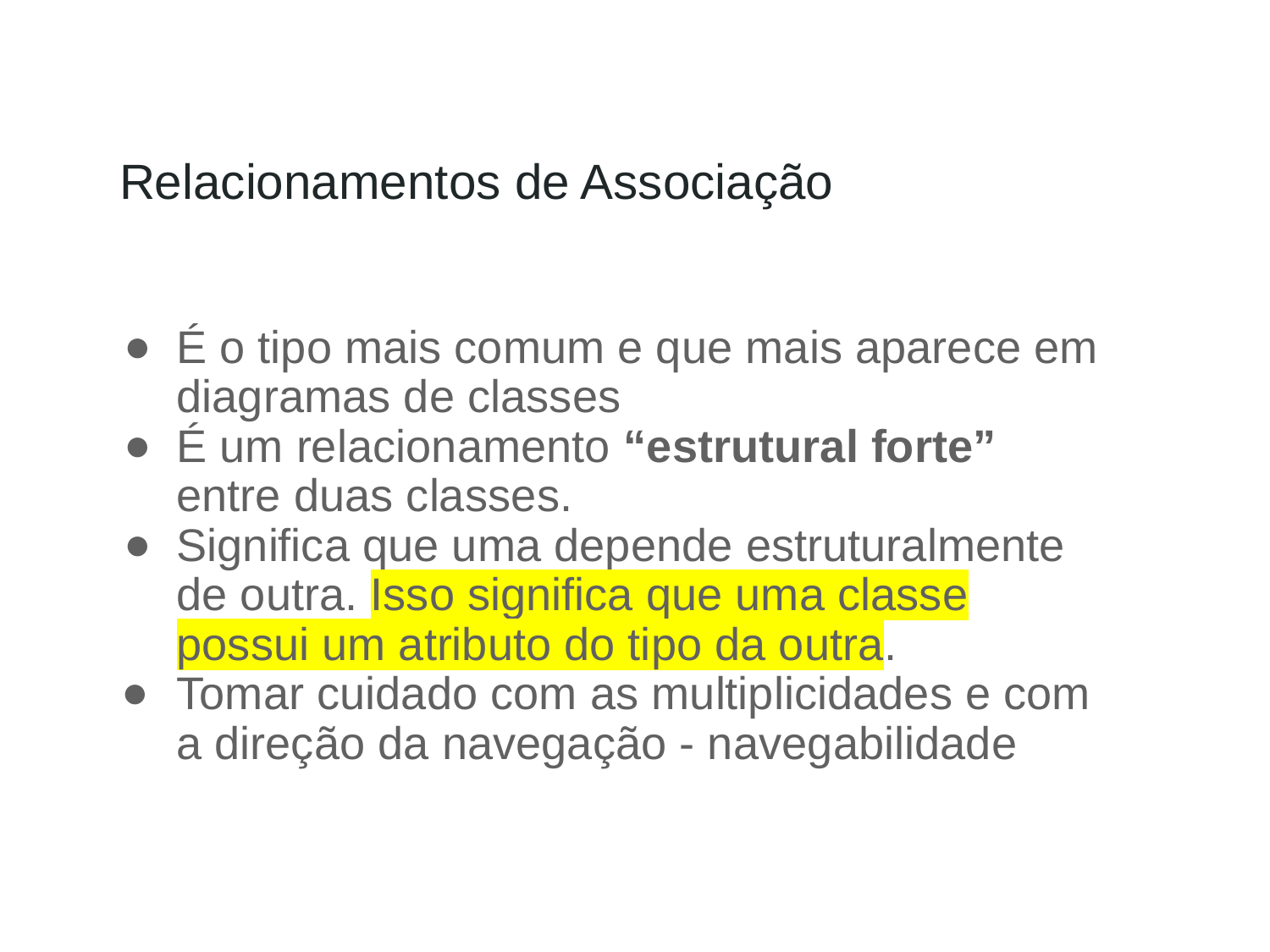

# Relacionamentos de Associação
É o tipo mais comum e que mais aparece em diagramas de classes
É um relacionamento “estrutural forte” entre duas classes.
Significa que uma depende estruturalmente de outra. Isso significa que uma classe possui um atributo do tipo da outra.
Tomar cuidado com as multiplicidades e com a direção da navegação - navegabilidade